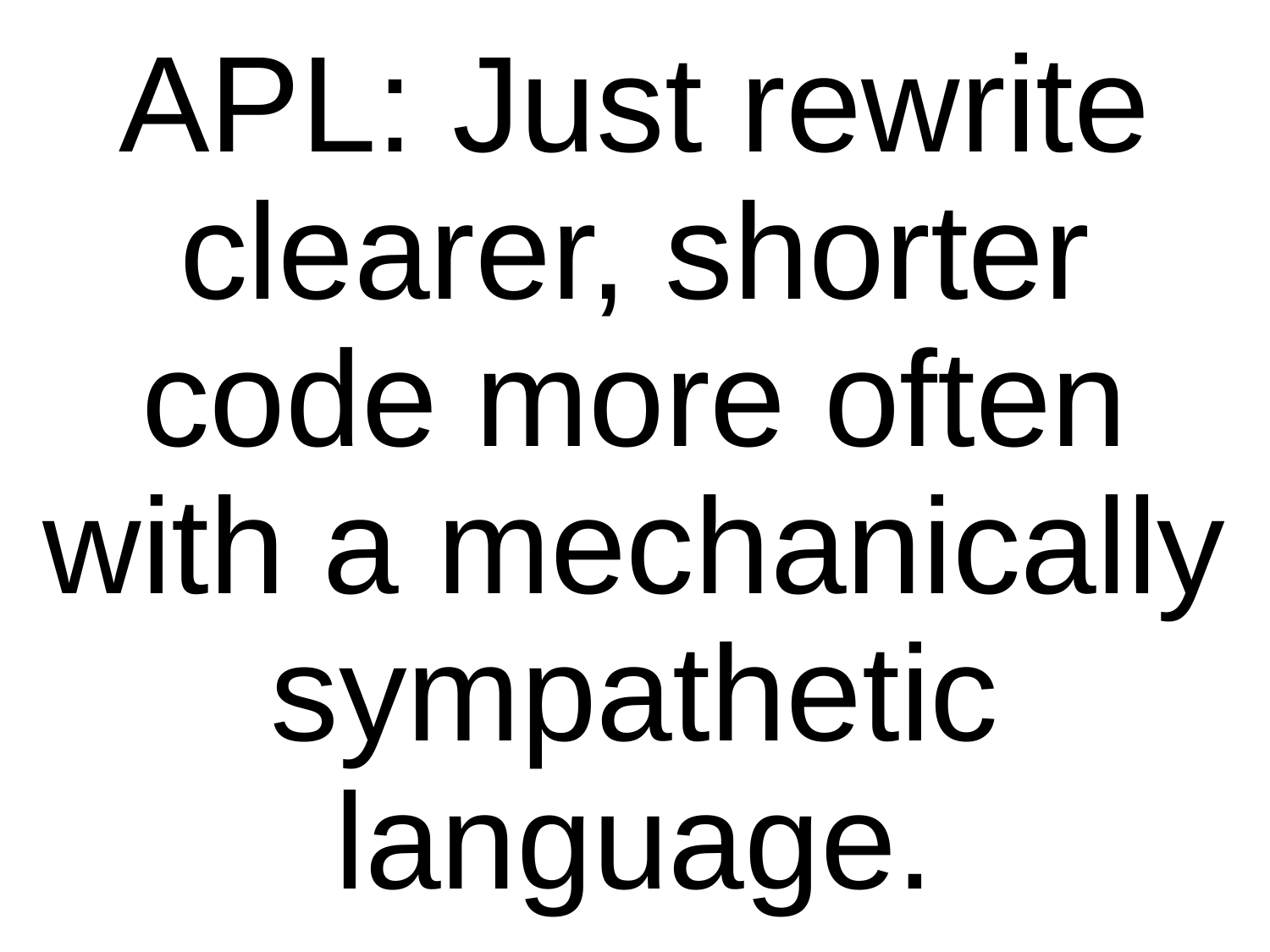

APL: Just rewrite clearer, shorter code more often with a mechanically sympathetic language.